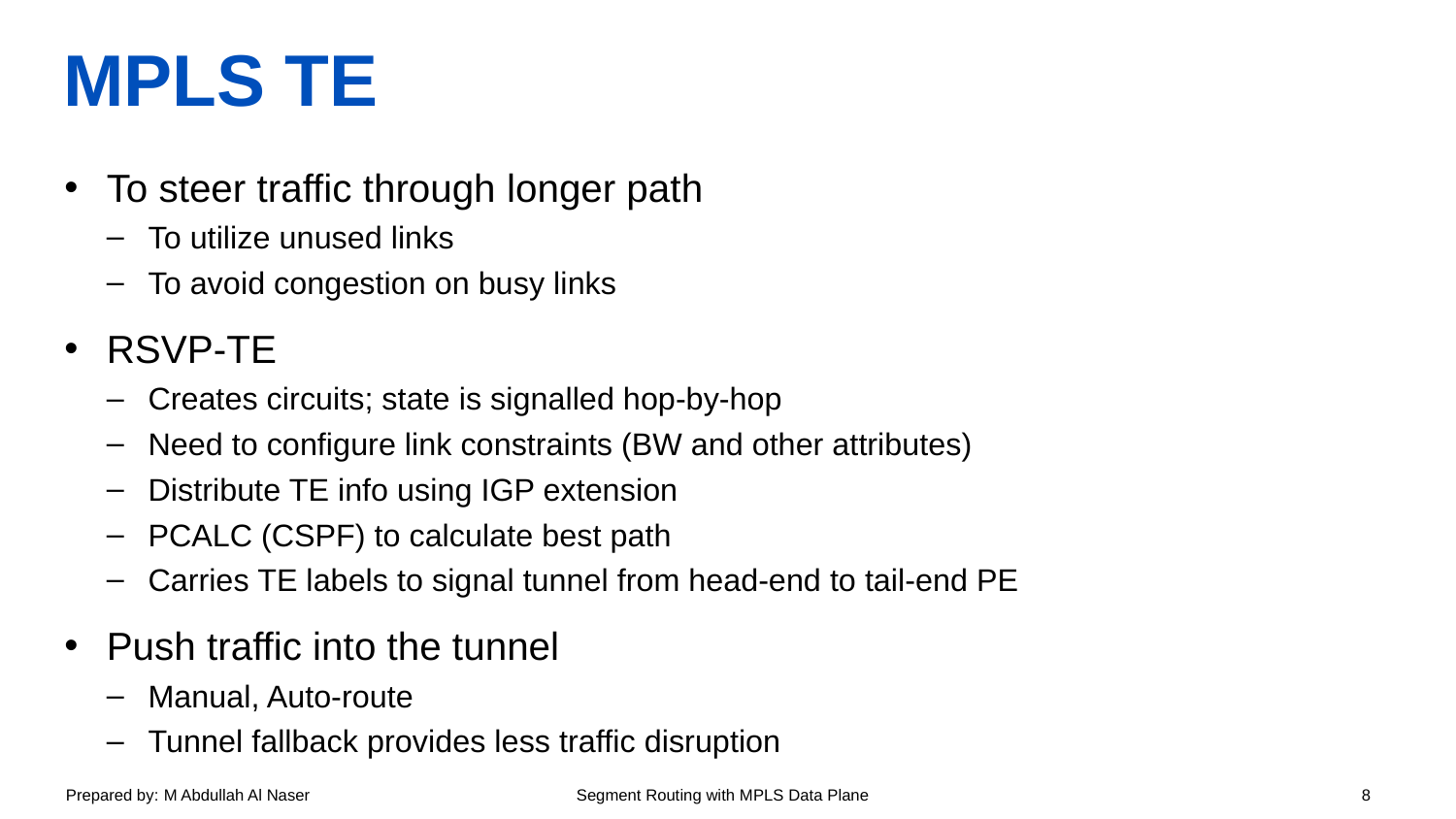

# MPLS TE
To steer traffic through longer path
To utilize unused links
To avoid congestion on busy links
RSVP-TE
Creates circuits; state is signalled hop-by-hop
Need to configure link constraints (BW and other attributes)
Distribute TE info using IGP extension
PCALC (CSPF) to calculate best path
Carries TE labels to signal tunnel from head-end to tail-end PE
Push traffic into the tunnel
Manual, Auto-route
Tunnel fallback provides less traffic disruption